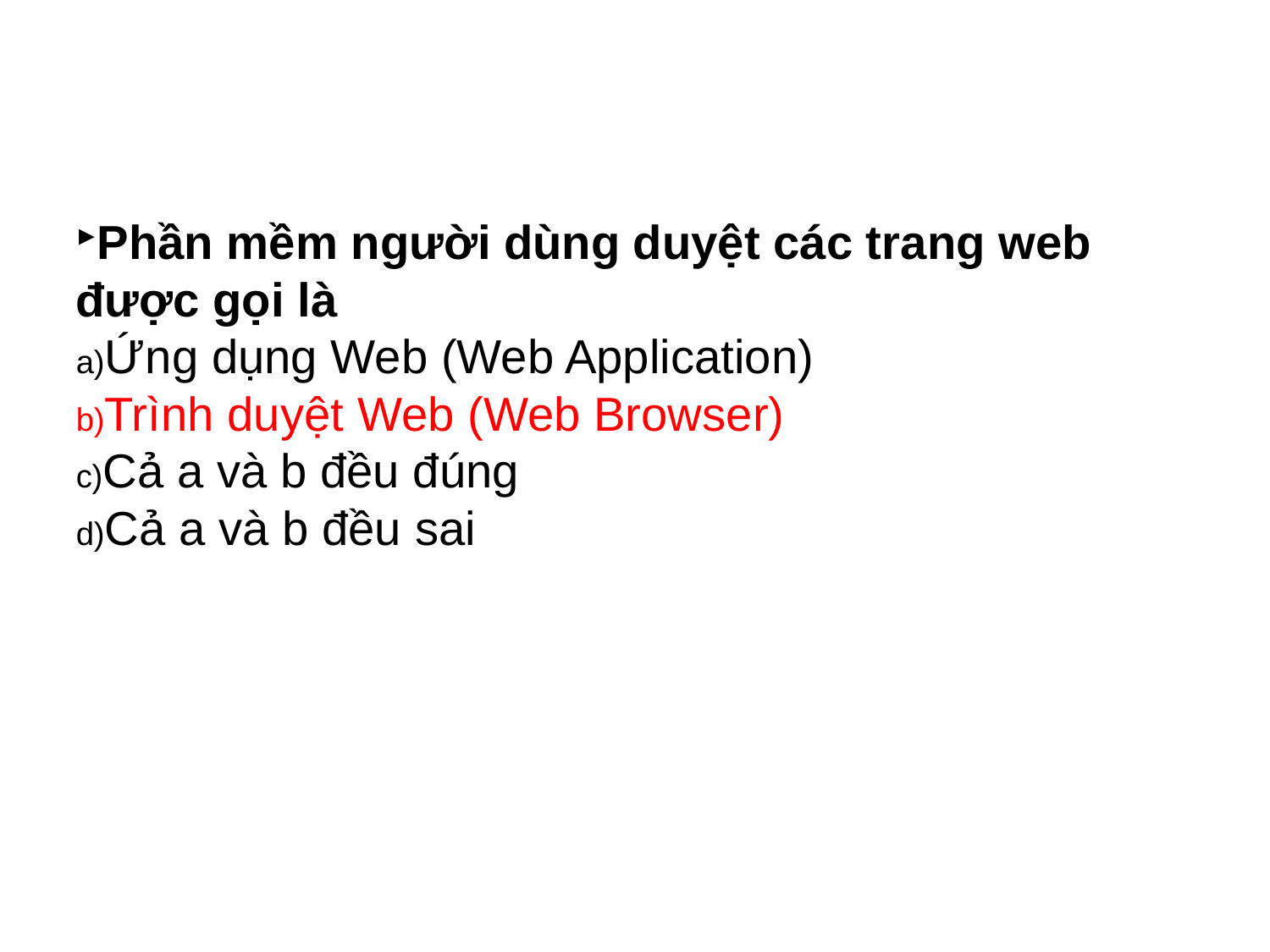

Phần mềm người dùng duyệt các trang web được gọi là
Ứng dụng Web (Web Application)
Trình duyệt Web (Web Browser)
Cả a và b đều đúng
Cả a và b đều sai